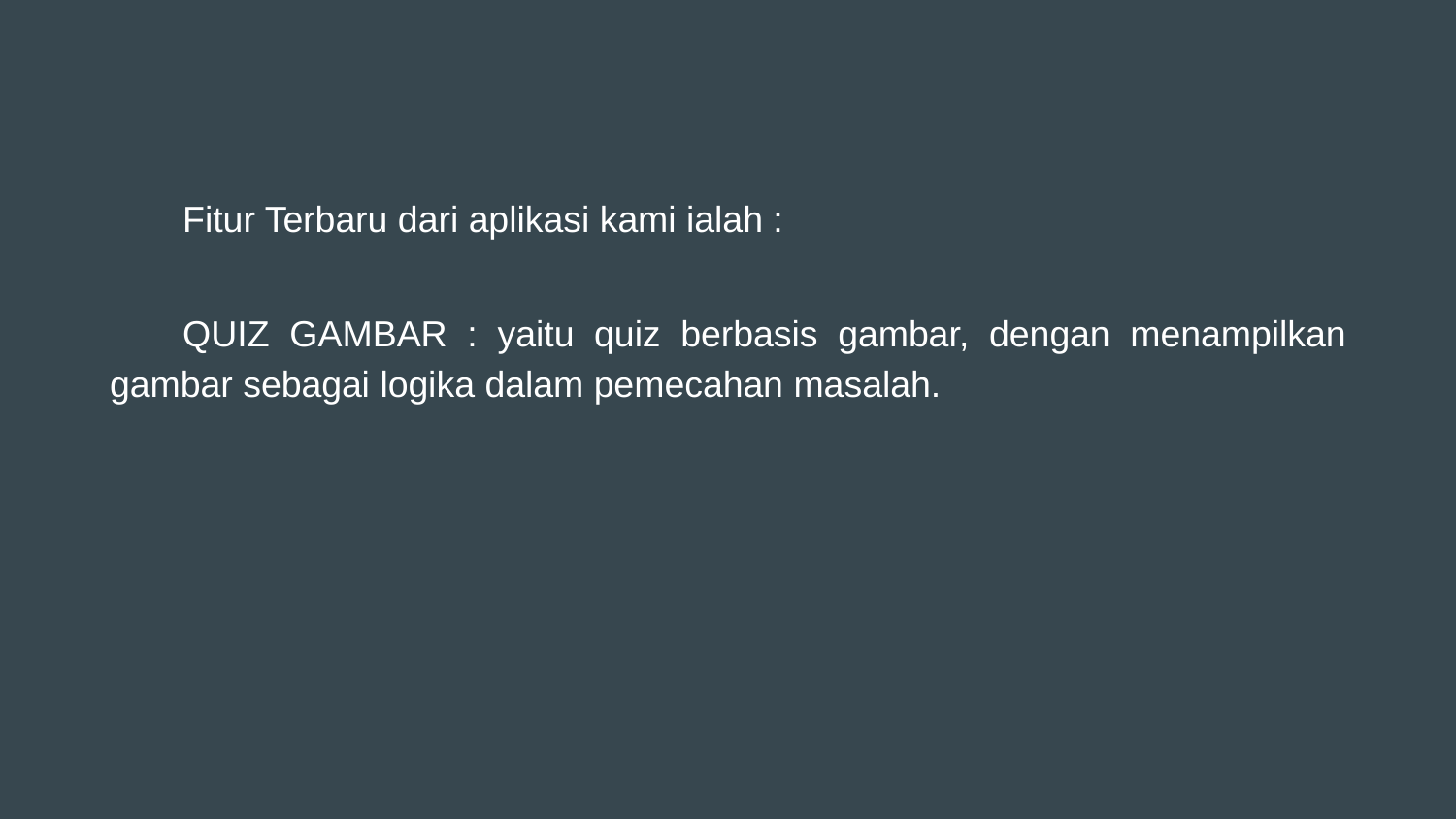

Fitur Terbaru dari aplikasi kami ialah :
QUIZ GAMBAR : yaitu quiz berbasis gambar, dengan menampilkan gambar sebagai logika dalam pemecahan masalah.